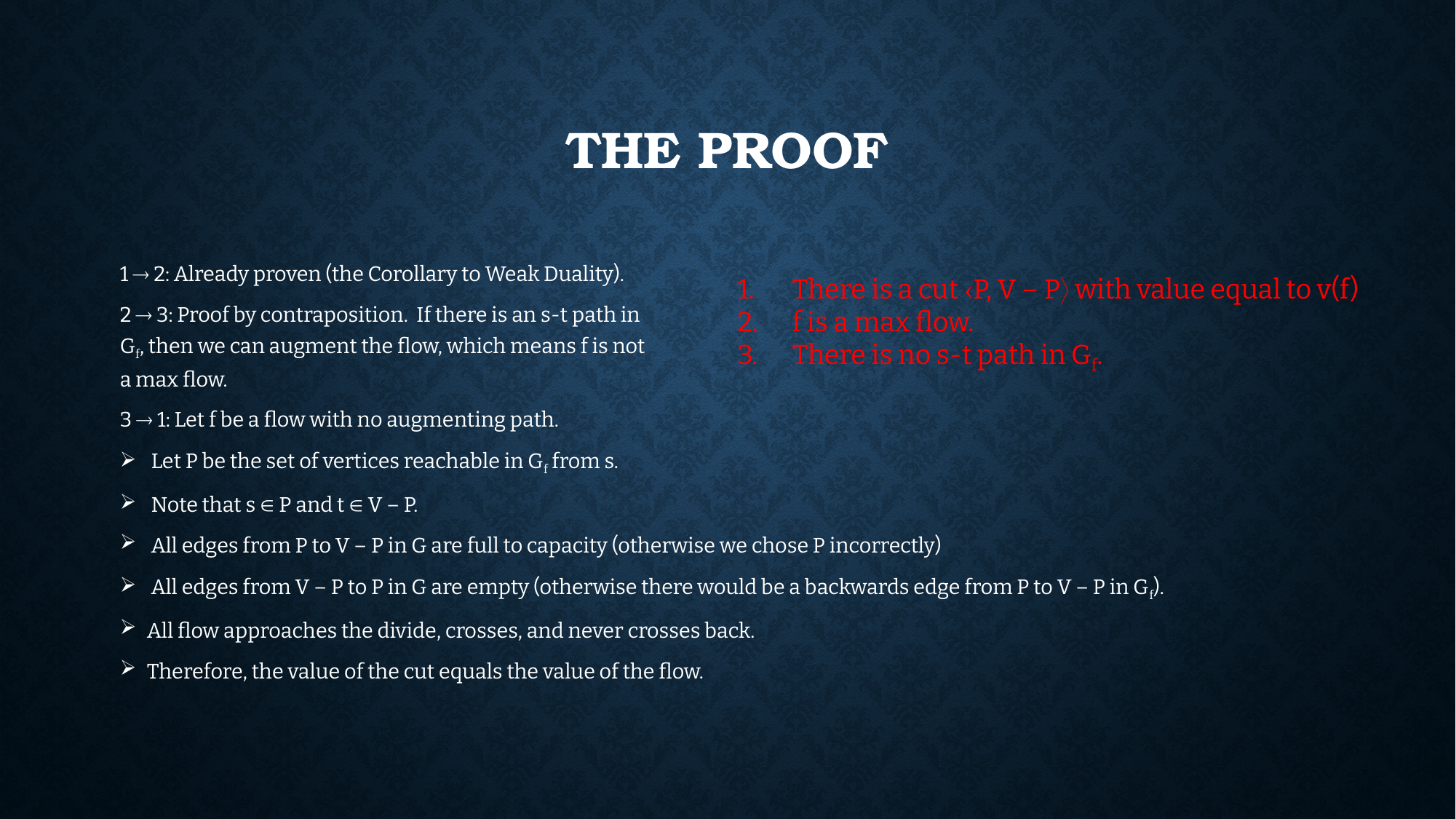

# The Proof
1 → 2: Already proven (the Corollary to Weak Duality).
2 → 3: Proof by contraposition.  If there is an s-t path in
Gf, then we can augment the flow, which means f is not
a max flow.
3 → 1: Let f be a flow with no augmenting path.
 Let P be the set of vertices reachable in Gf from s.
 Note that s ∈ P and t ∈ V – P.
 All edges from P to V – P in G are full to capacity (otherwise we chose P incorrectly)
 All edges from V – P to P in G are empty (otherwise there would be a backwards edge from P to V – P in Gf).
All flow approaches the divide, crosses, and never crosses back.
Therefore, the value of the cut equals the value of the flow.
There is a cut 〈P, V – P〉 with value equal to v(f)
f is a max flow.
There is no s-t path in Gf.